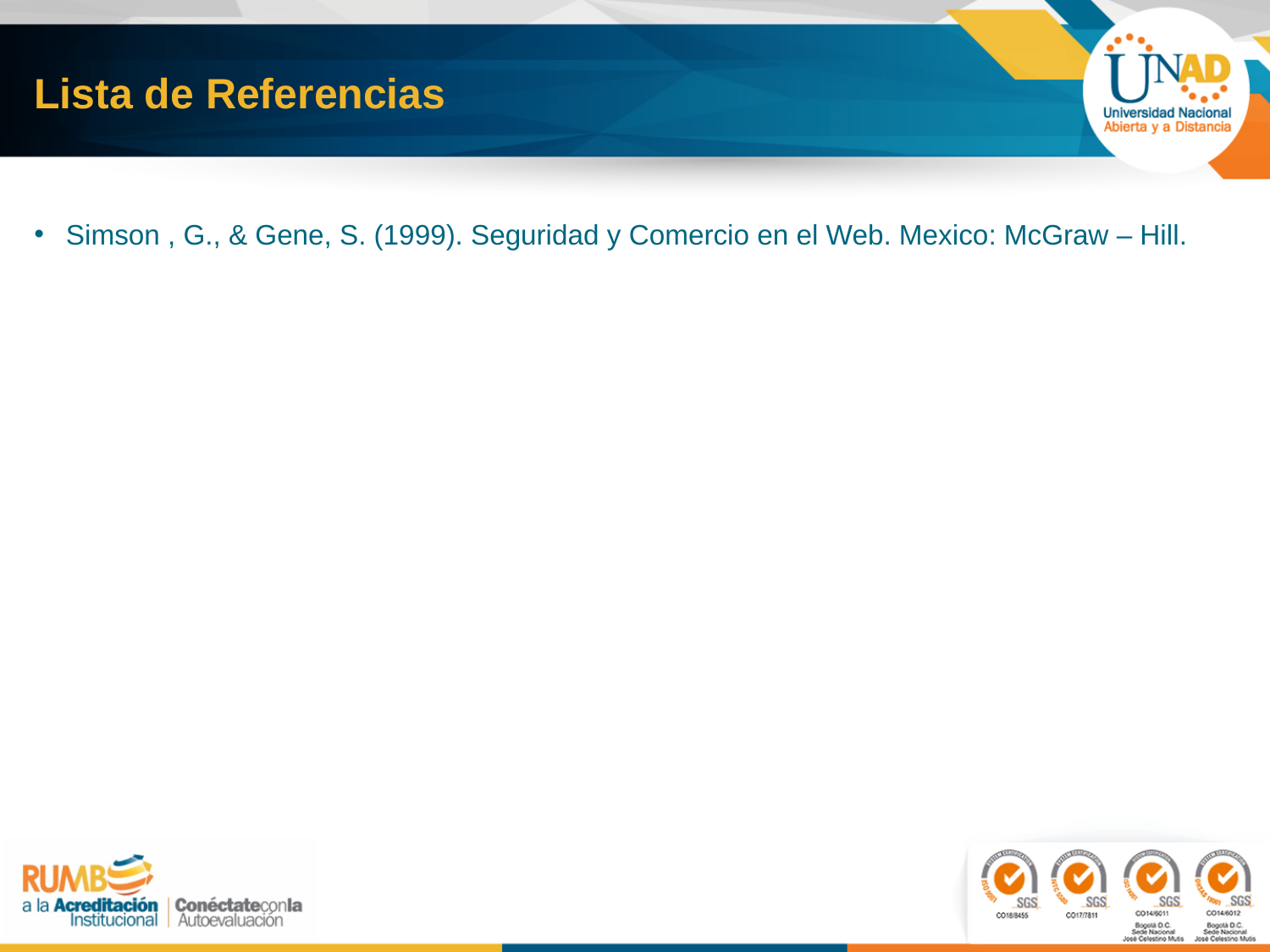

# Lista de Referencias
Simson , G., & Gene, S. (1999). Seguridad y Comercio en el Web. Mexico: McGraw – Hill.